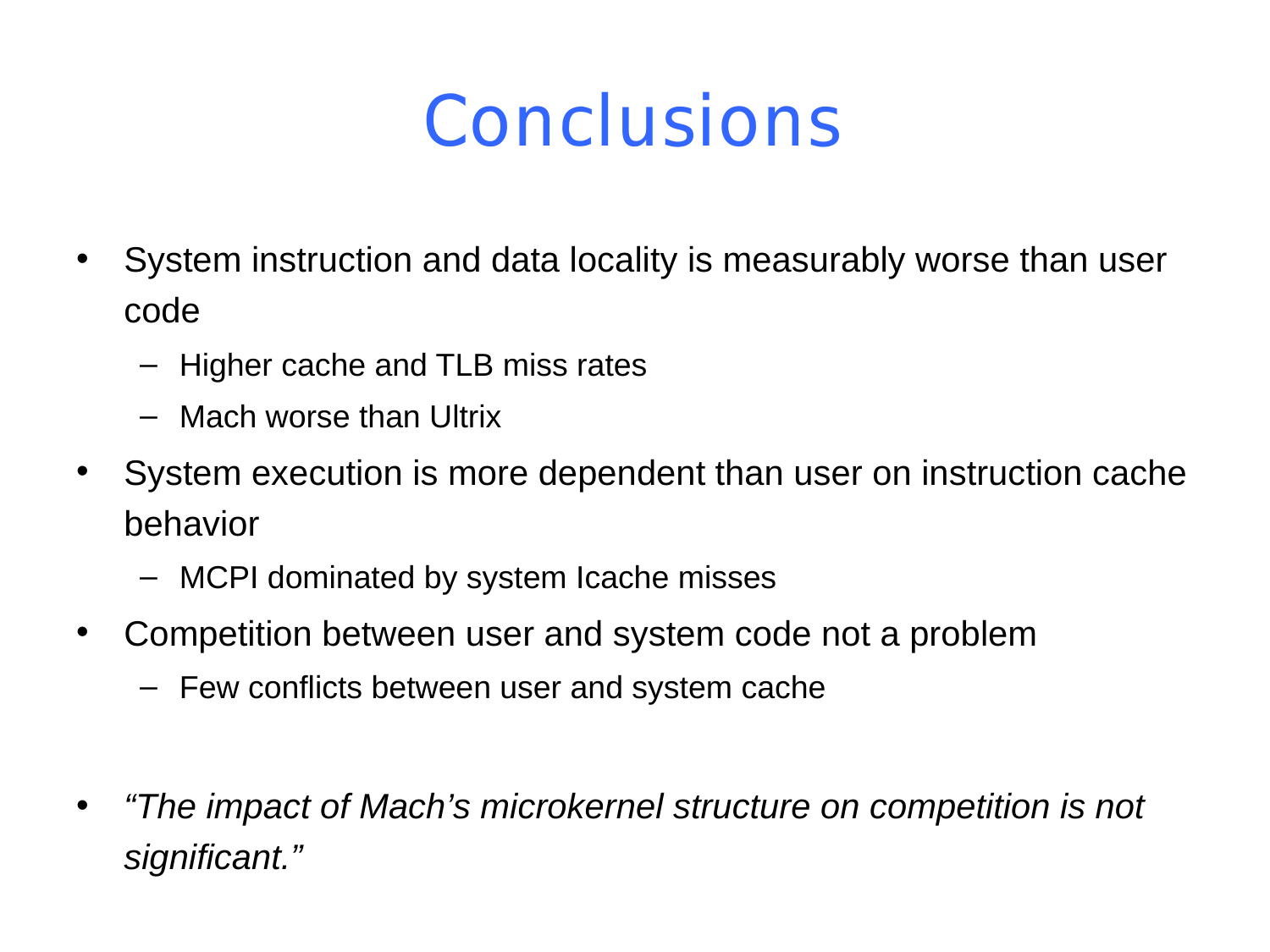

# Conclusions
System instruction and data locality is measurably worse than user code
Higher cache and TLB miss rates
Mach worse than Ultrix
System execution is more dependent than user on instruction cache behavior
MCPI dominated by system Icache misses
Competition between user and system code not a problem
Few conflicts between user and system cache

“The impact of Mach’s microkernel structure on competition is not significant.”